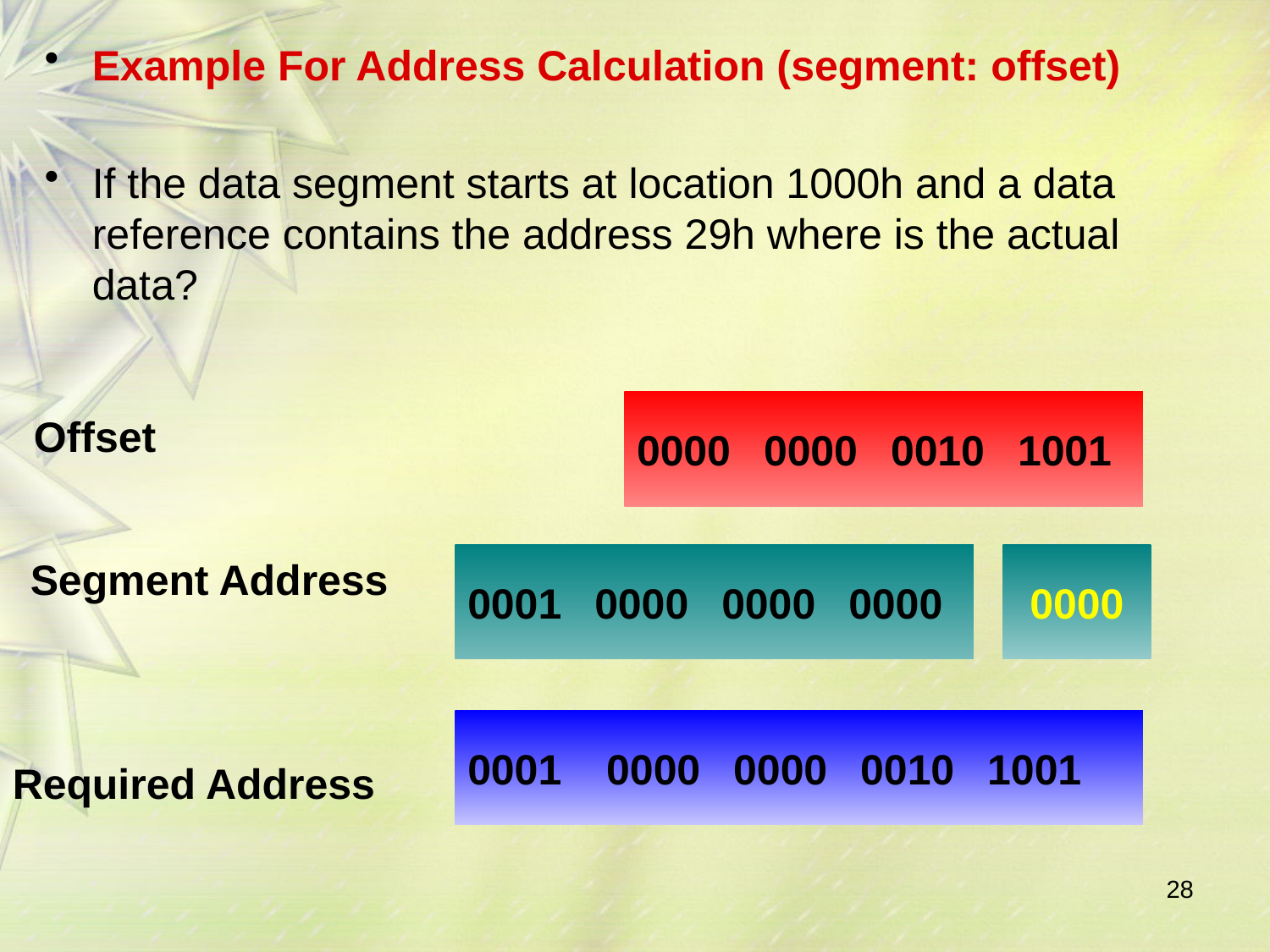

Example For Address Calculation (segment: offset)

If the data segment starts at location 1000h and a data reference contains the address 29h where is the actual data?
0000	0000	0010	1001
Offset
0001	0000	0000	0000
0000
Segment Address
0001	 0000	 0000	 0010	 1001
Required Address
28